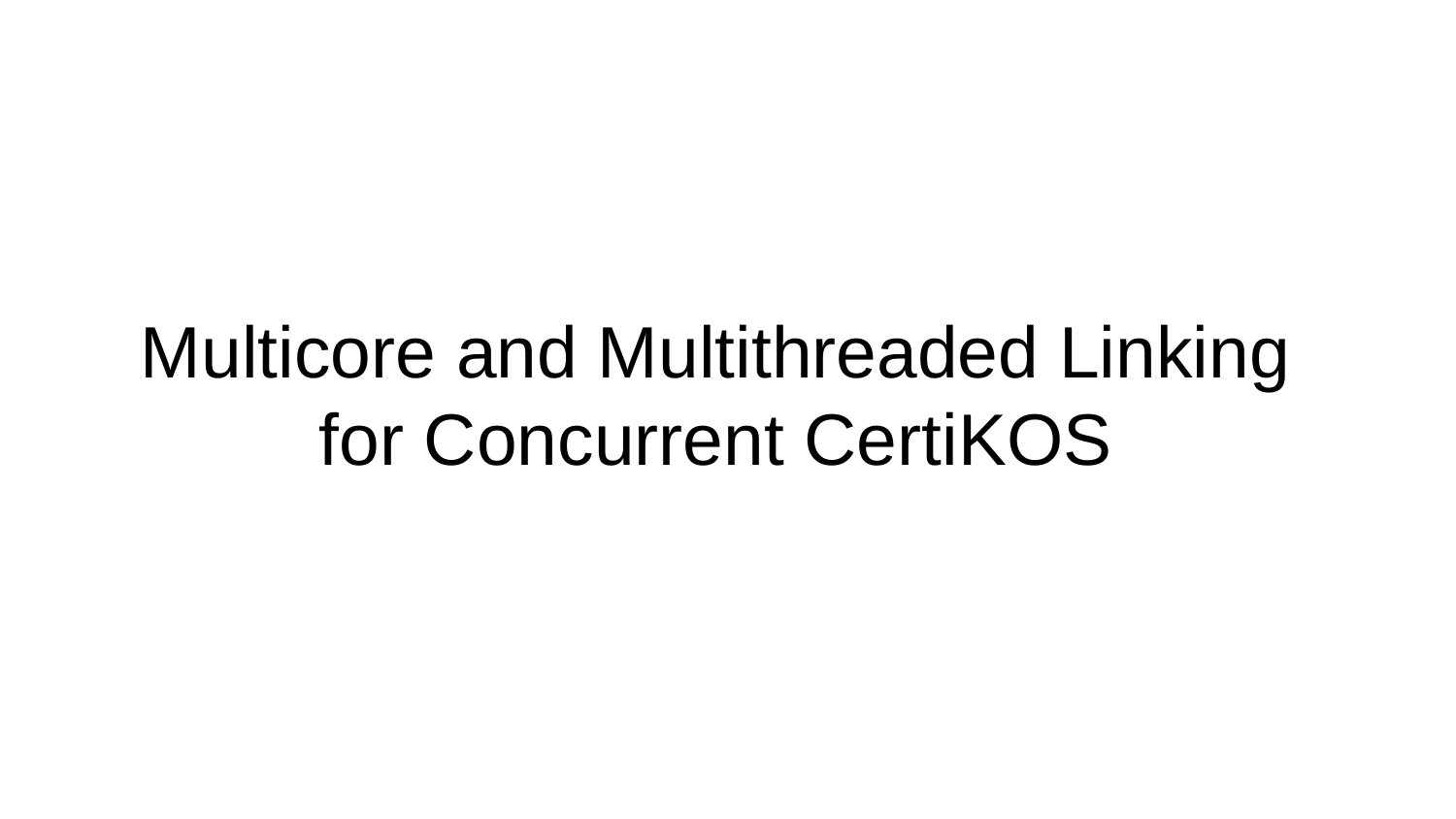

Multicore and Multithreaded Linking
for Concurrent CertiKOS